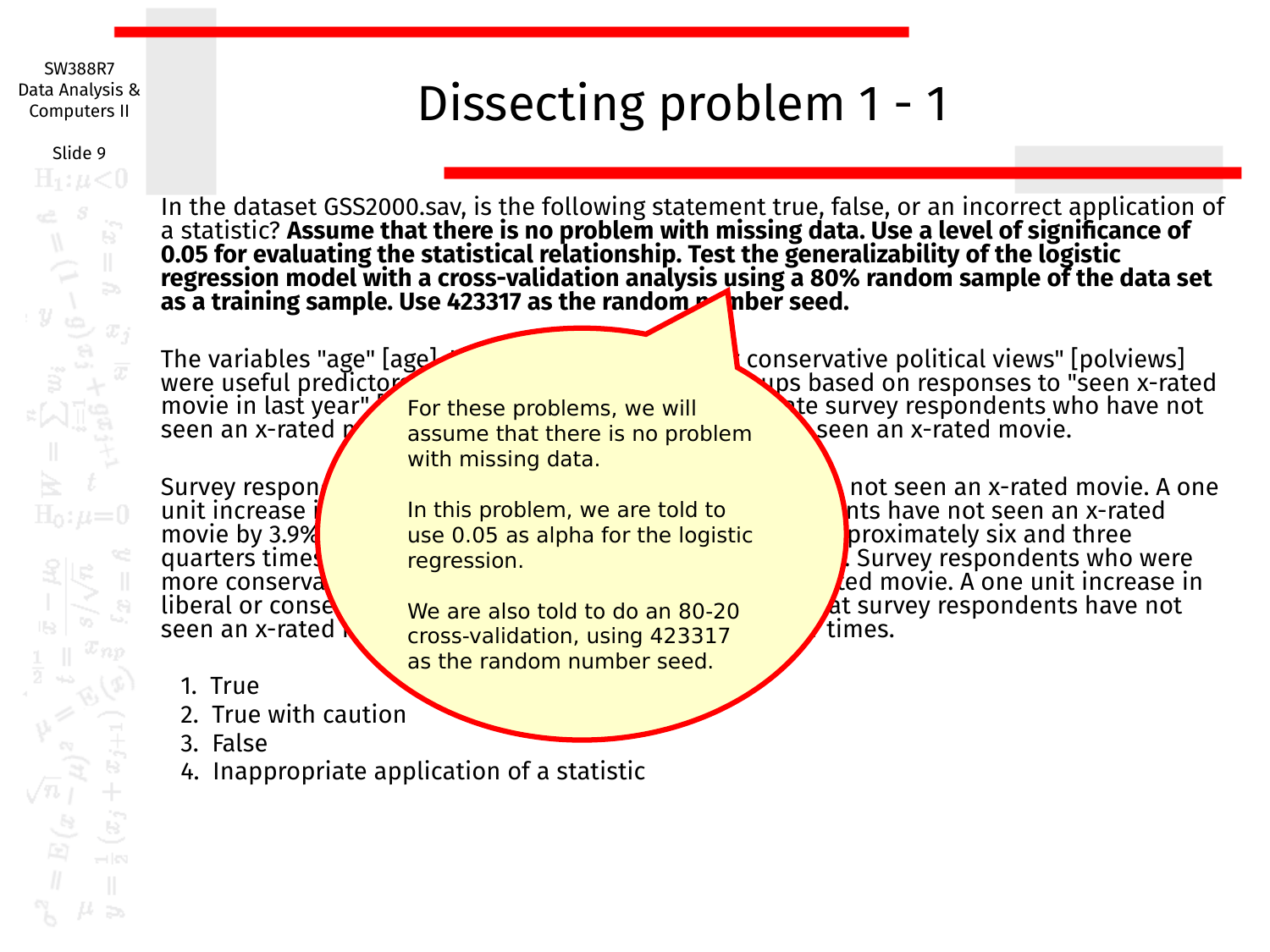

SW388R7
Data Analysis & Computers II

Slide 9
# Dissecting problem 1 - 1
In the dataset GSS2000.sav, is the following statement true, false, or an incorrect application of a statistic? Assume that there is no problem with missing data. Use a level of significance of 0.05 for evaluating the statistical relationship. Test the generalizability of the logistic regression model with a cross-validation analysis using a 80% random sample of the data set as a training sample. Use 423317 as the random number seed.

The variables "age" [age], "sex" [sex], and "liberal or conservative political views" [polviews] were useful predictors for distinguishing between groups based on responses to "seen x-rated movie in last year" [xmovie]. These predictors differentiate survey respondents who have not seen an x-rated movie from survey respondents who have seen an x-rated movie.

Survey respondents who were older were more likely to have not seen an x-rated movie. A one unit increase in age increased the odds that survey respondents have not seen an x-rated movie by 3.9%. Survey respondents who were female were approximately six and three quarters times more likely to have not seen an x-rated movie. Survey respondents who were more conservative were more likely to have not seen an x-rated movie. A one unit increase in liberal or conservative political views increased the odds that survey respondents have not seen an x-rated movie by approximately one and a quarter times.

   1.  True
   2.  True with caution
   3.  False
   4.  Inappropriate application of a statistic

For these problems, we will assume that there is no problem with missing data.

In this problem, we are told to use 0.05 as alpha for the logistic regression.

We are also told to do an 80-20 cross-validation, using 423317 as the random number seed.